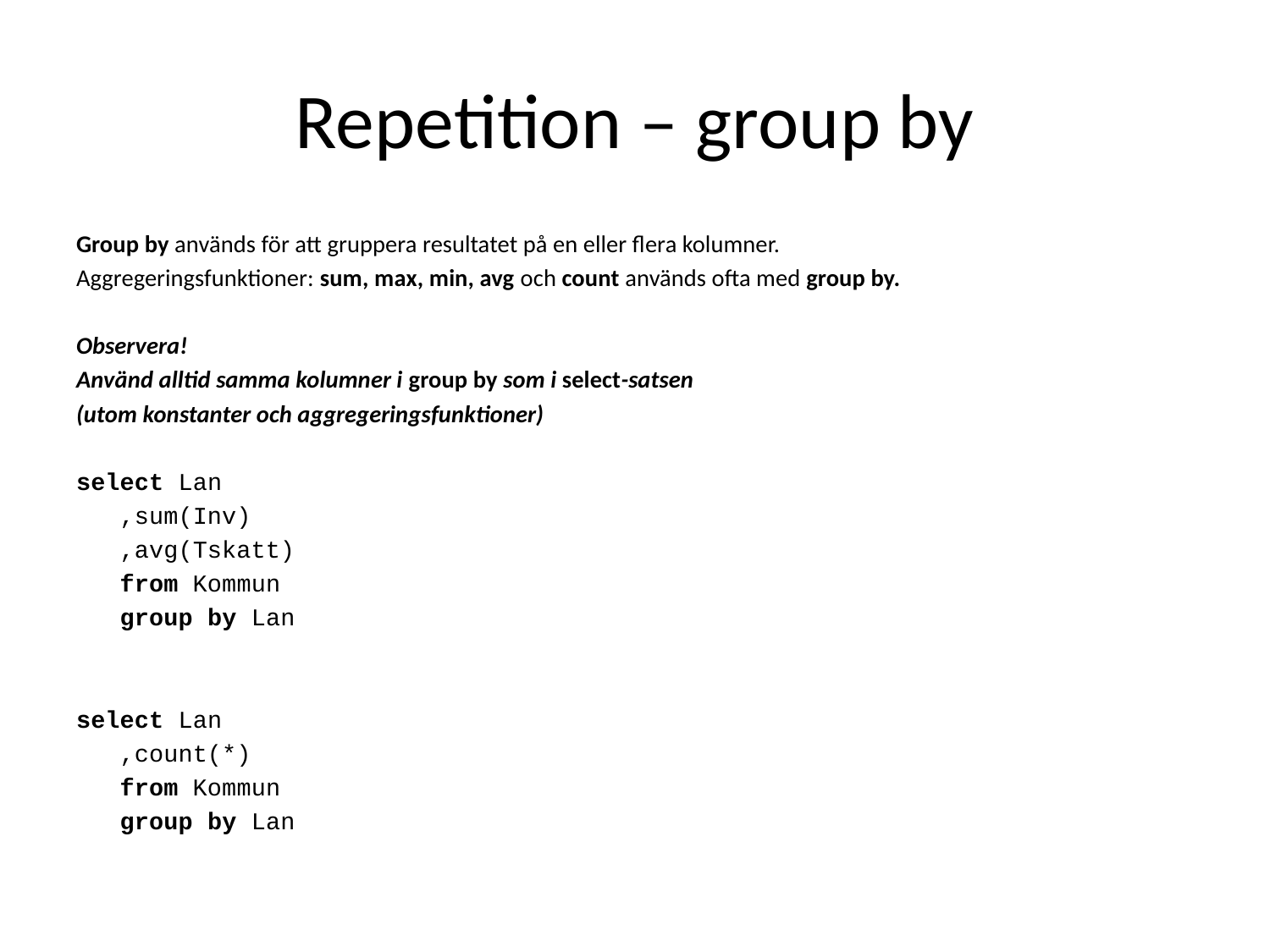

# Repetition – group by
Group by används för att gruppera resultatet på en eller flera kolumner.
Aggregeringsfunktioner: sum, max, min, avg och count används ofta med group by.

Observera!
Använd alltid samma kolumner i group by som i select-satsen
(utom konstanter och aggregeringsfunktioner)

select Lan
   ,sum(Inv)
   ,avg(Tskatt)
   from Kommun
   group by Lan

select Lan
   ,count(*)
   from Kommun
   group by Lan